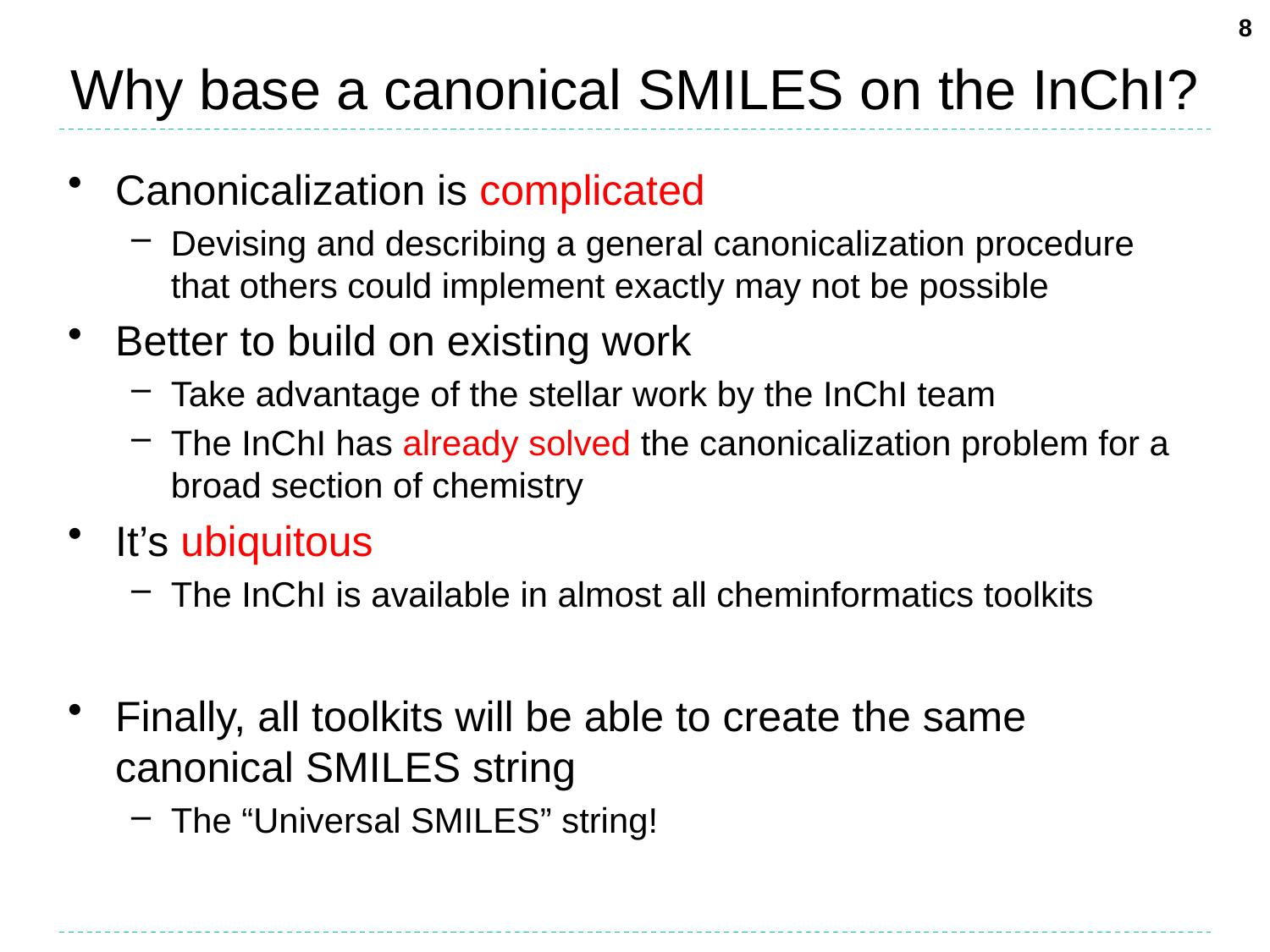

8
# Why base a canonical SMILES on the InChI?
Canonicalization is complicated
Devising and describing a general canonicalization procedure that others could implement exactly may not be possible
Better to build on existing work
Take advantage of the stellar work by the InChI team
The InChI has already solved the canonicalization problem for a broad section of chemistry
It’s ubiquitous
The InChI is available in almost all cheminformatics toolkits

Finally, all toolkits will be able to create the same canonical SMILES string
The “Universal SMILES” string!